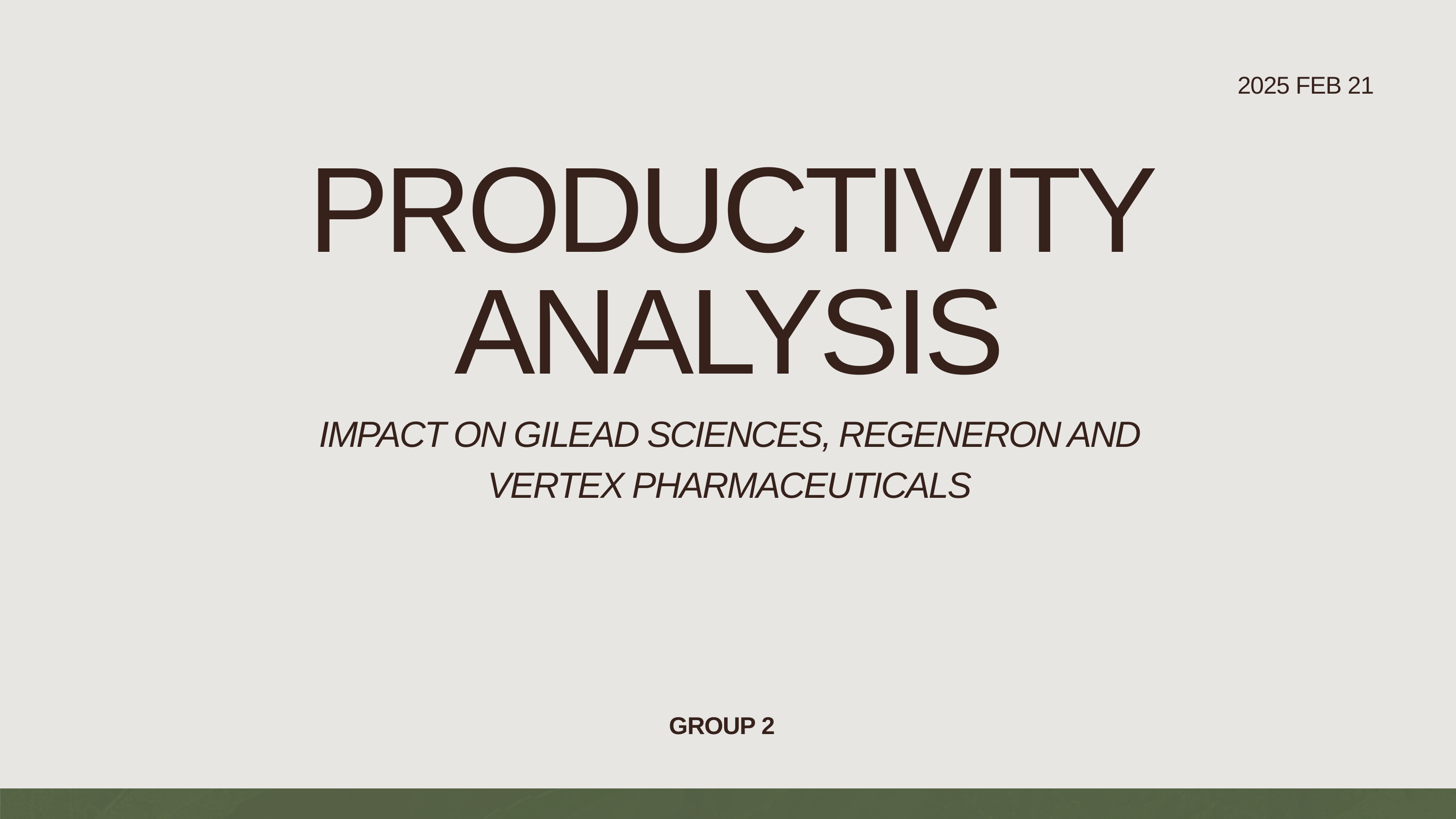

2025 FEB 21
PRODUCTIVITY ANALYSIS
IMPACT ON GILEAD SCIENCES, REGENERON AND VERTEX PHARMACEUTICALS
GROUP 2